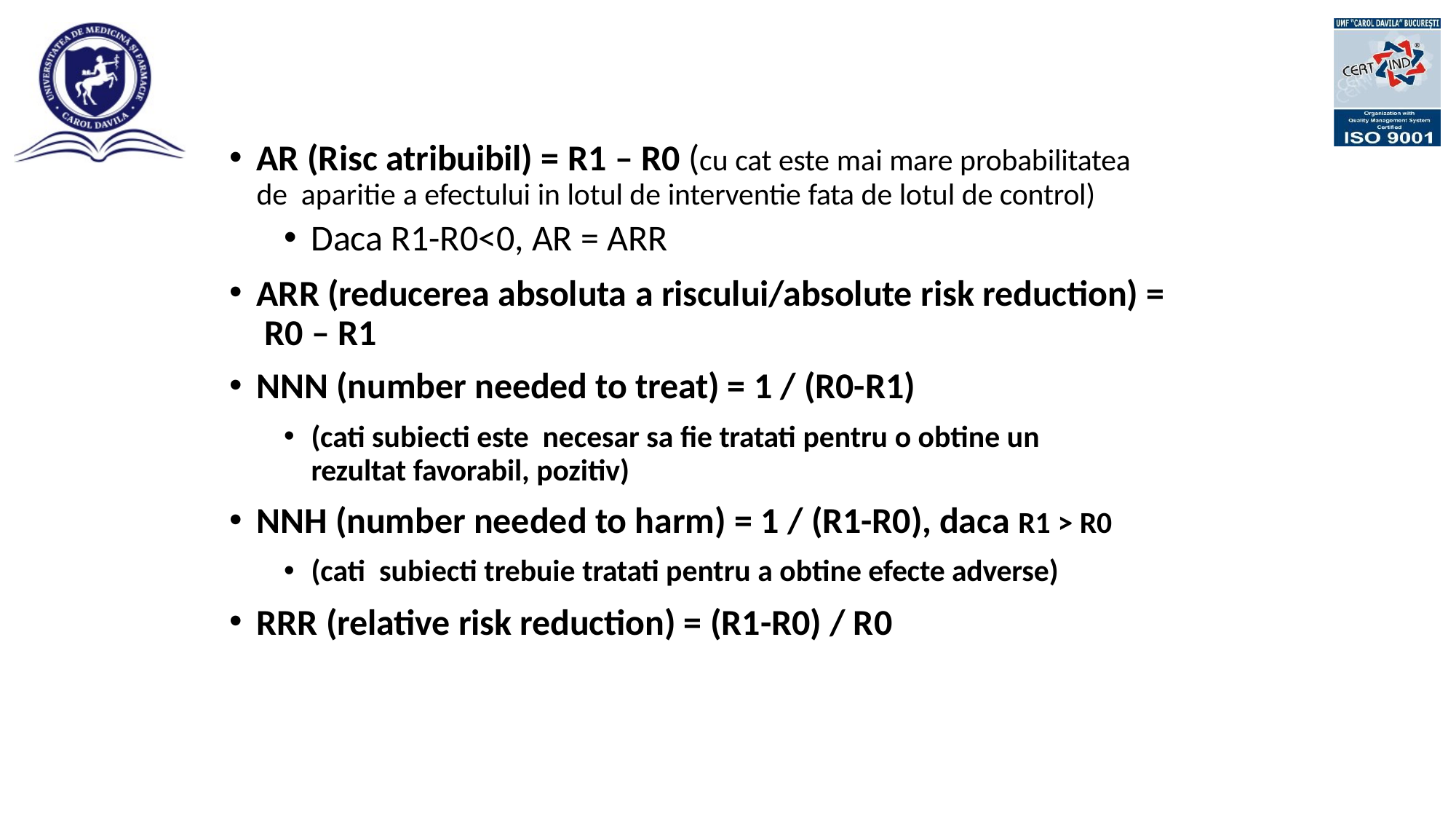

AR (Risc atribuibil) = R1 – R0 (cu cat este mai mare probabilitatea de  aparitie a efectului in lotul de interventie fata de lotul de control)
Daca R1-R0<0, AR = ARR
ARR (reducerea absoluta a riscului/absolute risk reduction) =  R0 – R1
NNN (number needed to treat) = 1 / (R0-R1)
(cati subiecti este  necesar sa fie tratati pentru o obtine un rezultat favorabil, pozitiv)
NNH (number needed to harm) = 1 / (R1-R0), daca R1 > R0
(cati  subiecti trebuie tratati pentru a obtine efecte adverse)
RRR (relative risk reduction) = (R1-R0) / R0